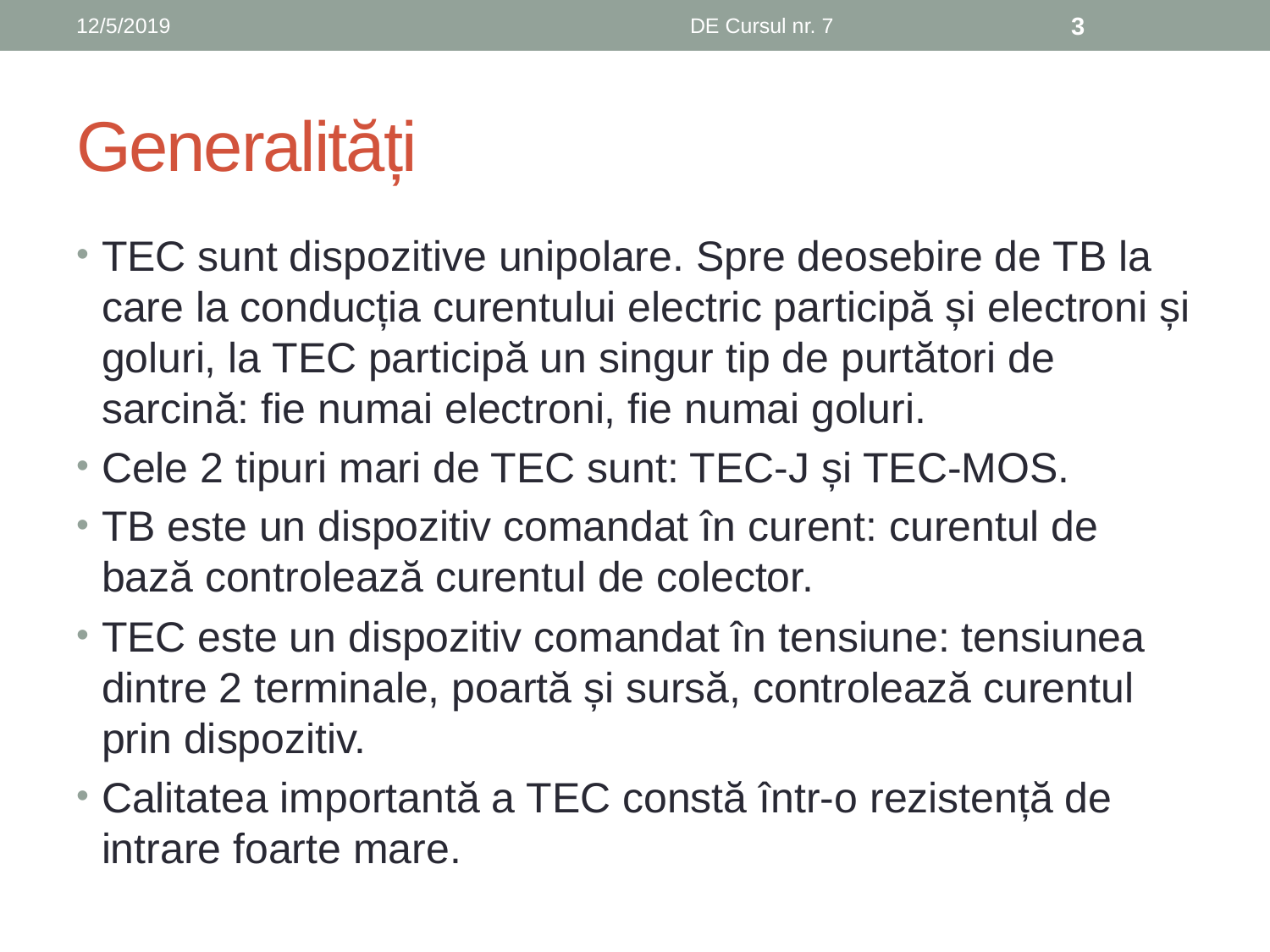

12/5/2019
DE Cursul nr. 7
3
# Generalități
TEC sunt dispozitive unipolare. Spre deosebire de TB la care la conducția curentului electric participă și electroni și goluri, la TEC participă un singur tip de purtători de sarcină: fie numai electroni, fie numai goluri.
Cele 2 tipuri mari de TEC sunt: TEC-J și TEC-MOS.
TB este un dispozitiv comandat în curent: curentul de bază controlează curentul de colector.
TEC este un dispozitiv comandat în tensiune: tensiunea dintre 2 terminale, poartă și sursă, controlează curentul prin dispozitiv.
Calitatea importantă a TEC constă într-o rezistență de intrare foarte mare.